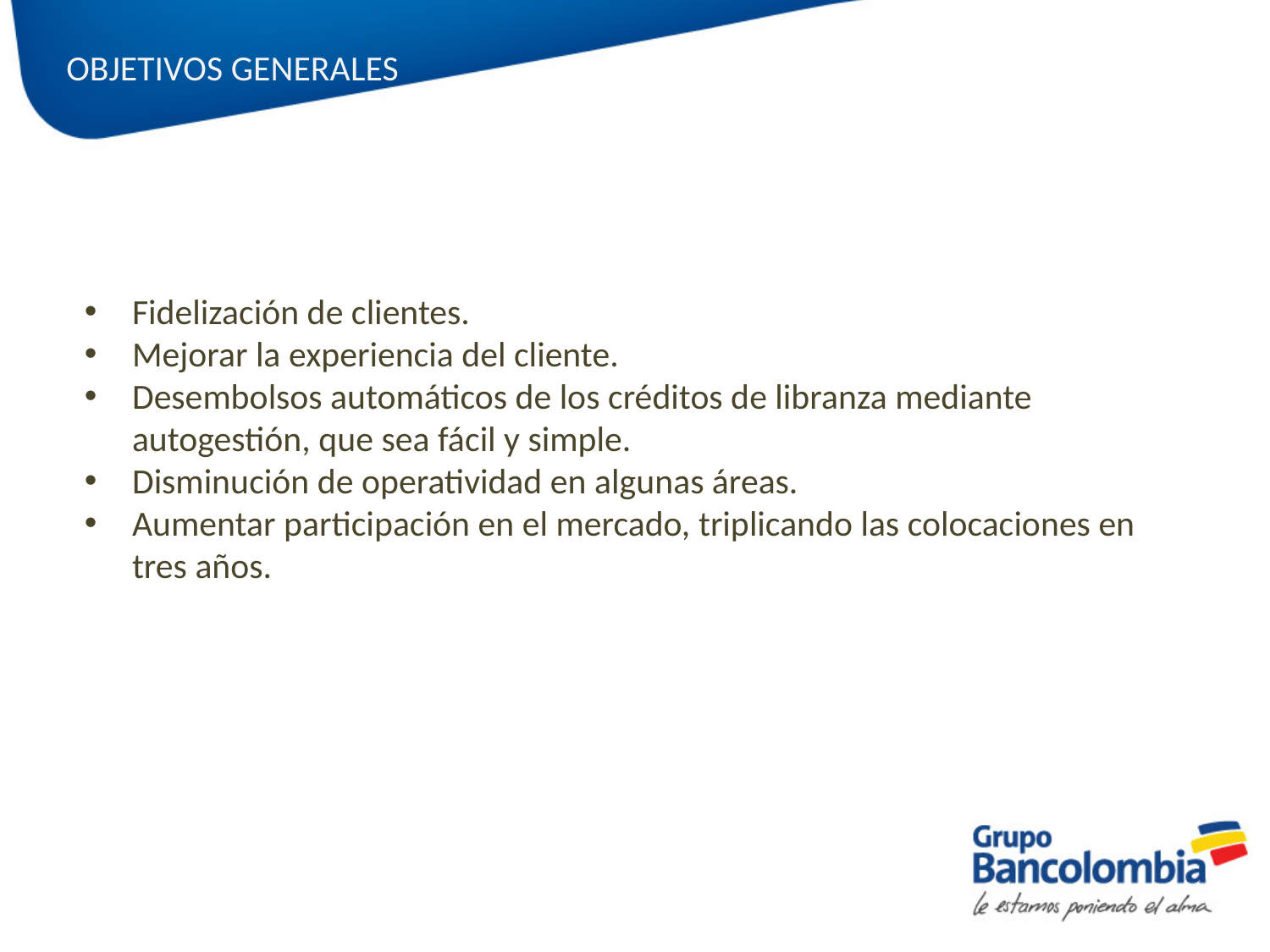

OBJETIVOS GENERALES
Fidelización de clientes.
Mejorar la experiencia del cliente.
Desembolsos automáticos de los créditos de libranza mediante autogestión, que sea fácil y simple.
Disminución de operatividad en algunas áreas.
Aumentar participación en el mercado, triplicando las colocaciones en tres años.